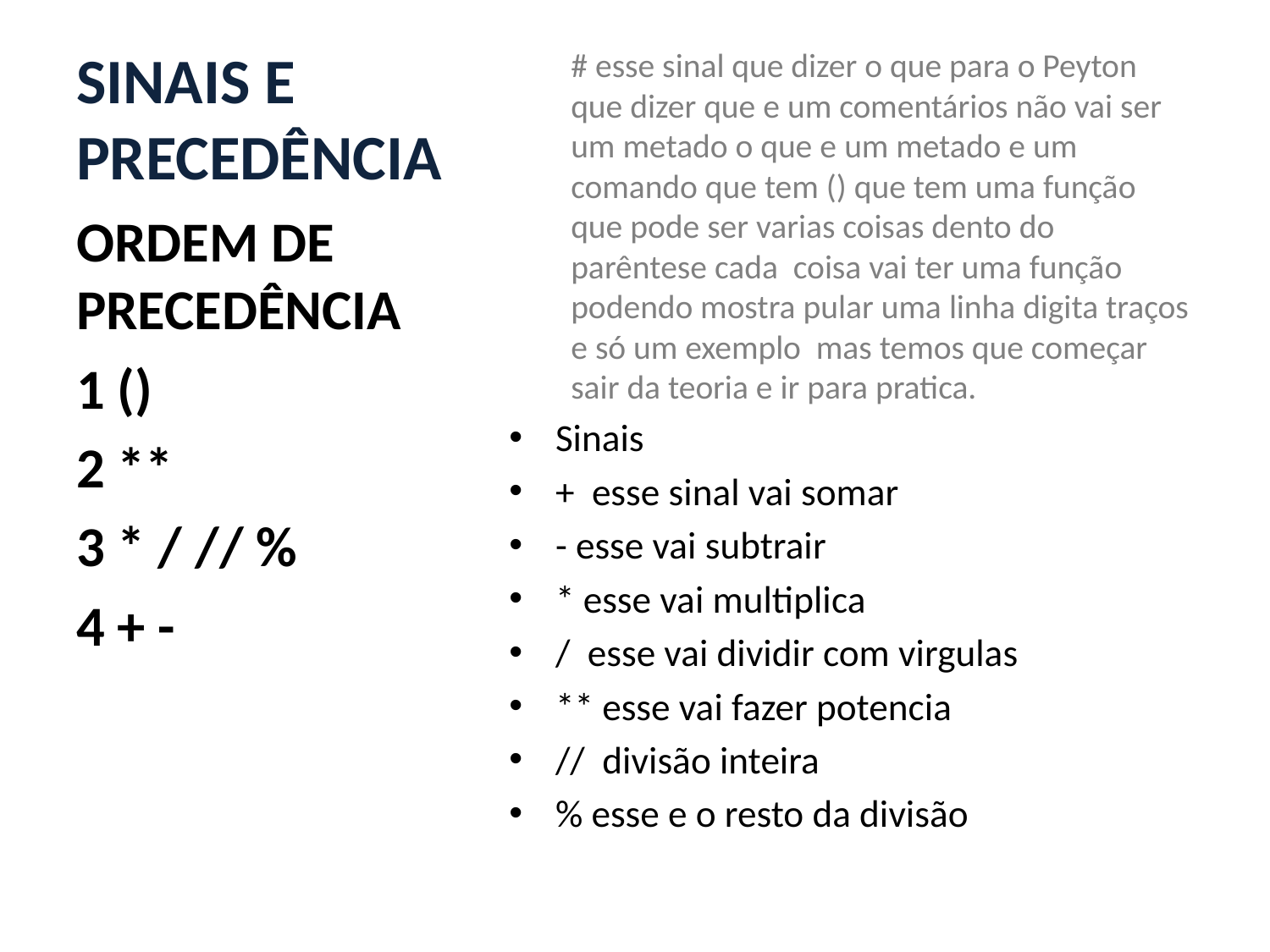

# SINAIS E PRECEDÊNCIA
# esse sinal que dizer o que para o Peyton que dizer que e um comentários não vai ser um metado o que e um metado e um comando que tem () que tem uma função que pode ser varias coisas dento do parêntese cada  coisa vai ter uma função  podendo mostra pular uma linha digita traços e só um exemplo  mas temos que começar sair da teoria e ir para pratica.
Sinais
+  esse sinal vai somar
- esse vai subtrair
* esse vai multiplica
/  esse vai dividir com virgulas
** esse vai fazer potencia
//  divisão inteira
% esse e o resto da divisão

ORDEM DE PRECEDÊNCIA
1 ()
2 **
3 * / // %
4 + -